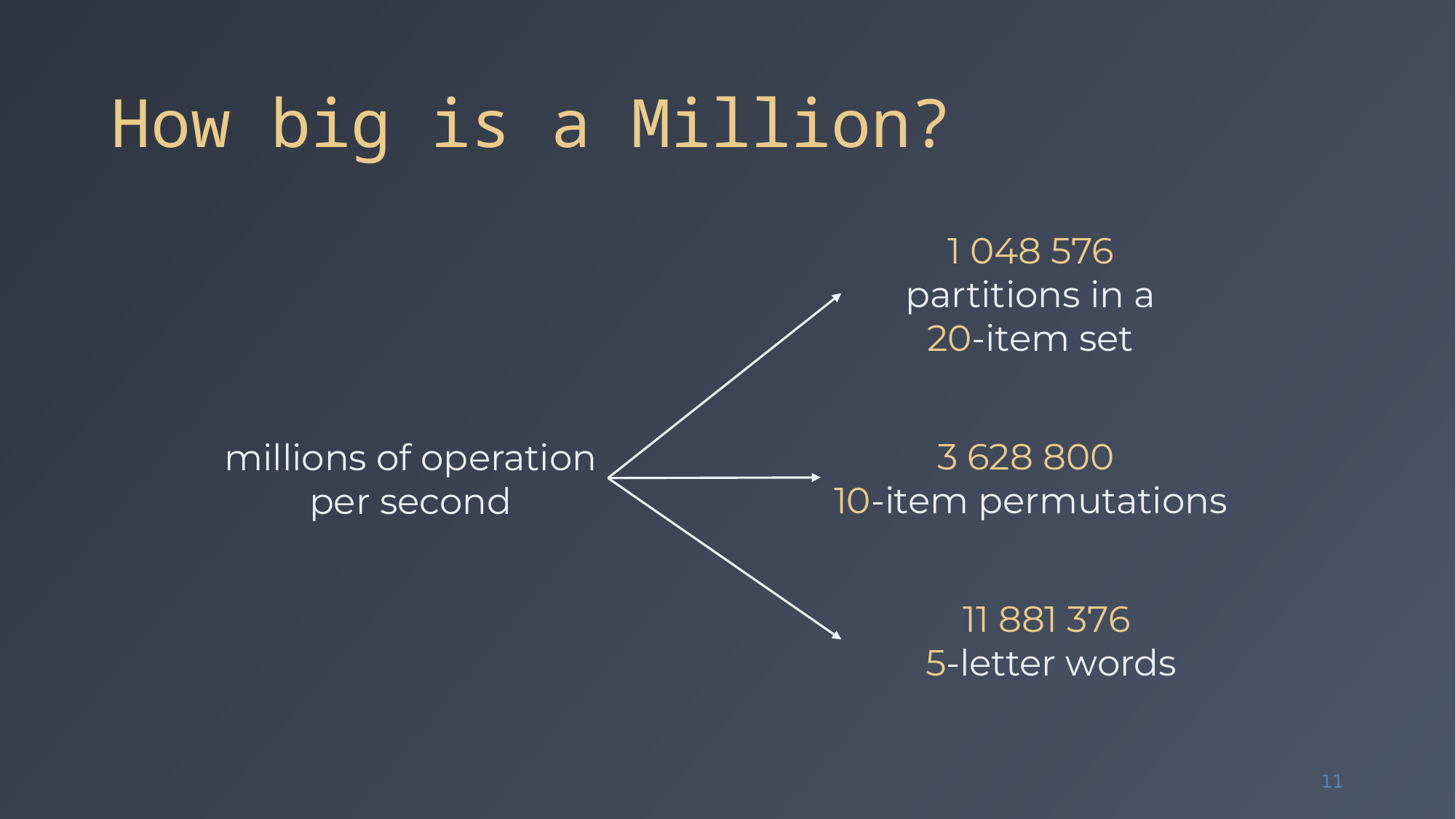

# How big is a Million?
1 048 576
partitions in a
20-item set
3 628 800
10-item permutations
millions of operation
per second
11 881 376
5-letter words
11